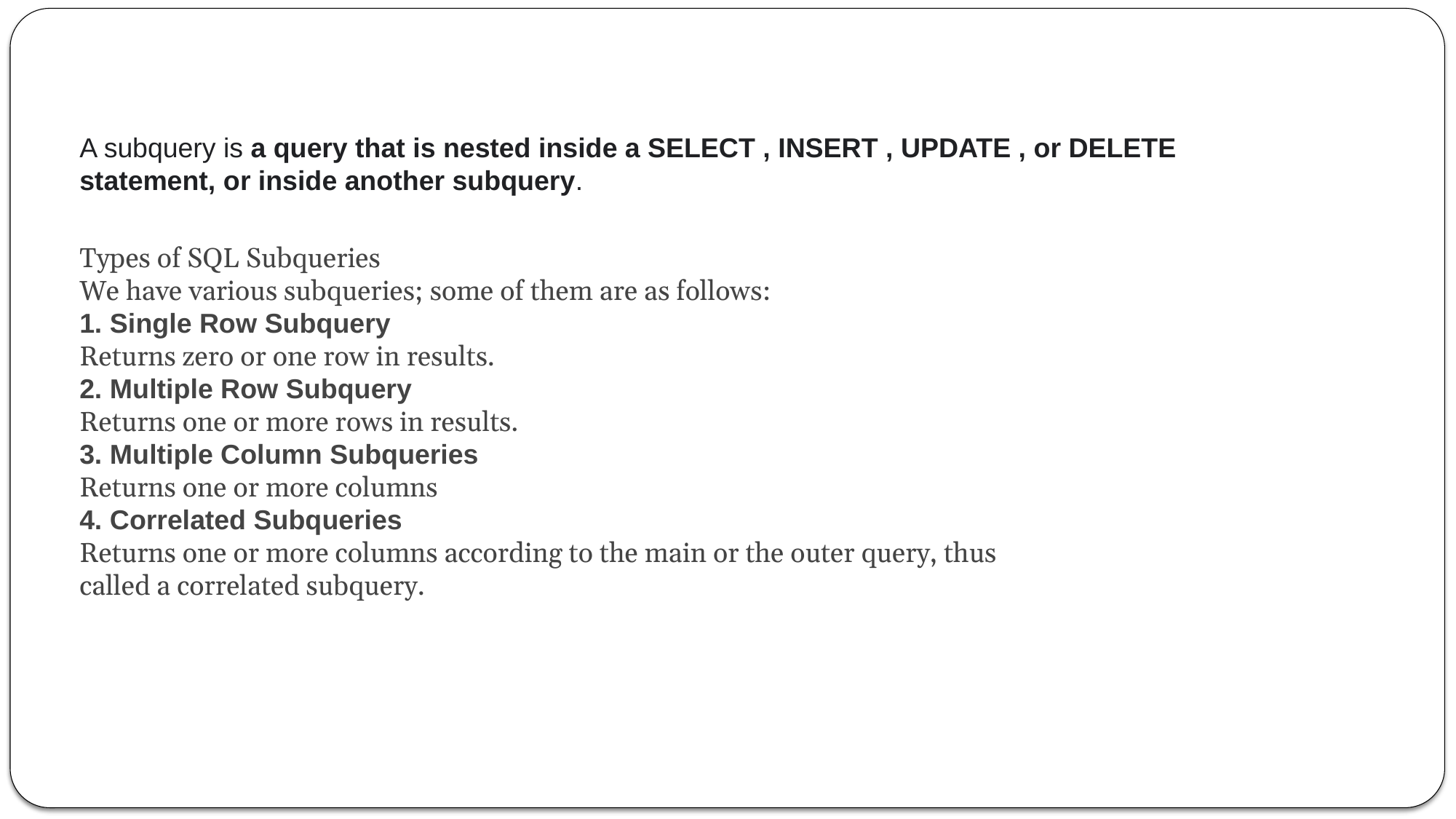

A subquery is a query that is nested inside a SELECT , INSERT , UPDATE , or DELETE statement, or inside another subquery.
Types of SQL Subqueries
We have various subqueries; some of them are as follows:
1. Single Row Subquery
Returns zero or one row in results.
2. Multiple Row Subquery
Returns one or more rows in results.
3. Multiple Column Subqueries
Returns one or more columns
4. Correlated Subqueries
Returns one or more columns according to the main or the outer query, thus called a correlated subquery.